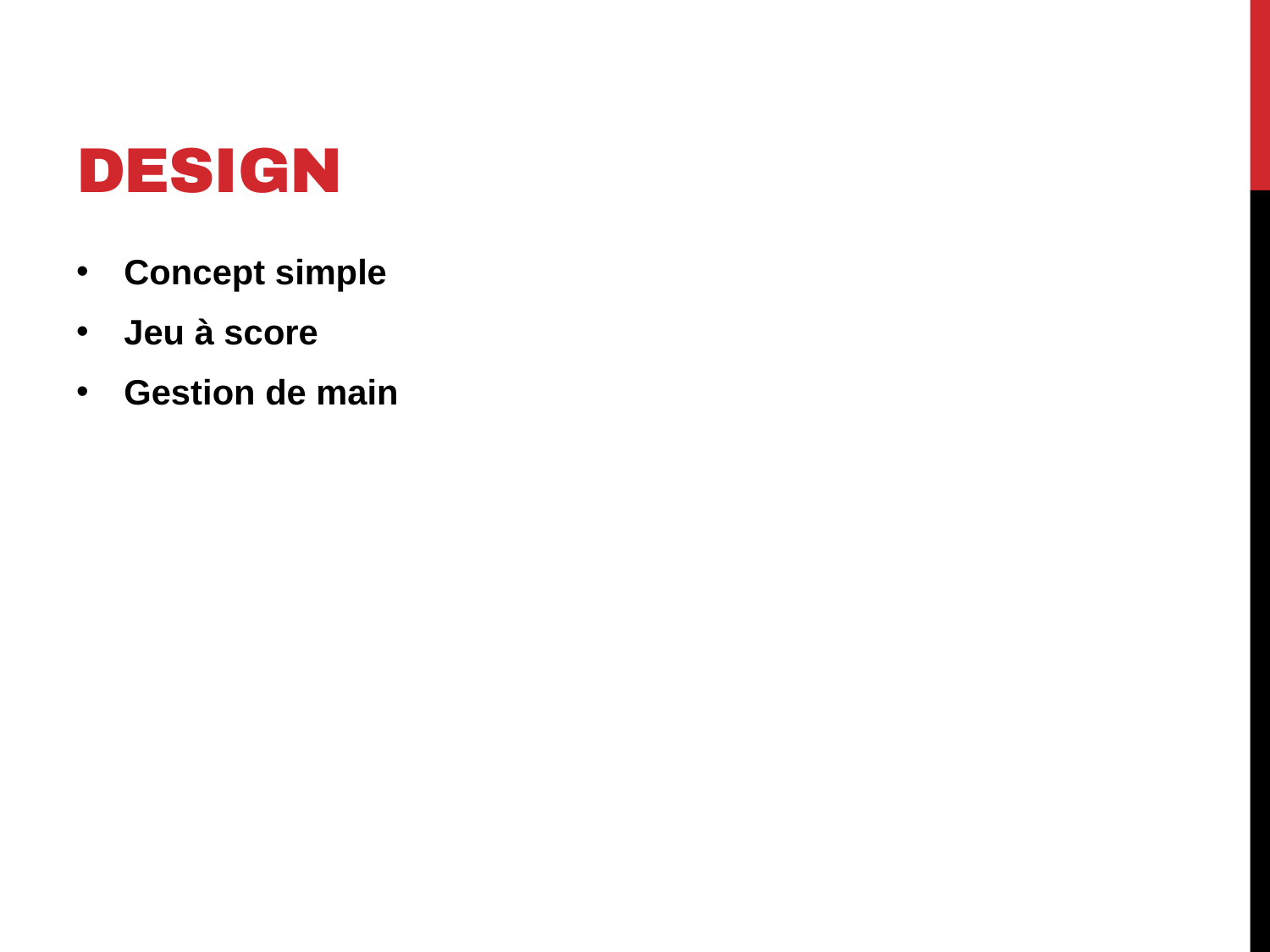

# Design
Concept simple
Jeu à score
Gestion de main